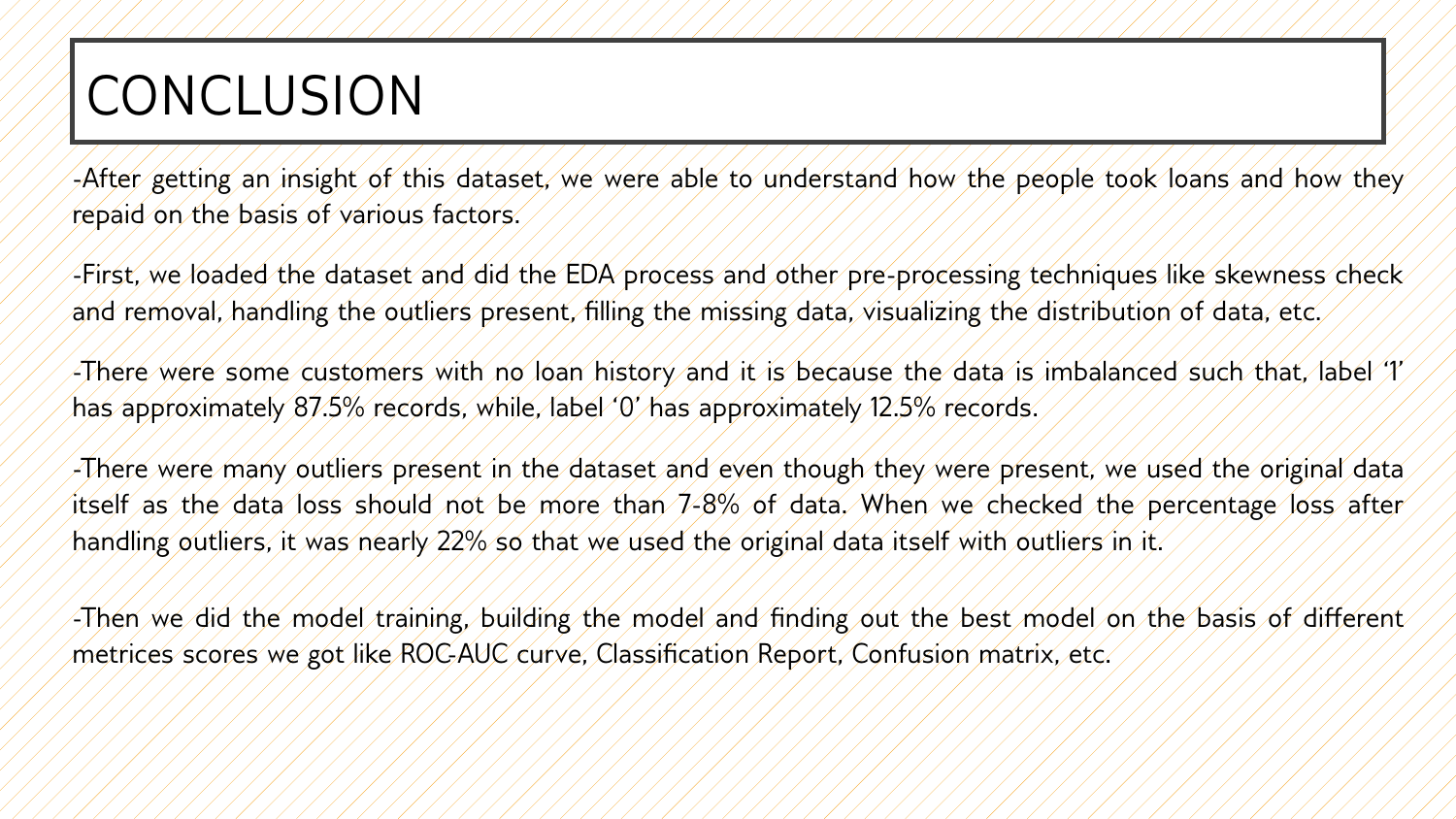

# CONCLUSION
-After getting an insight of this dataset, we were able to understand how the people took loans and how they repaid on the basis of various factors.
-First, we loaded the dataset and did the EDA process and other pre-processing techniques like skewness check and removal, handling the outliers present, filling the missing data, visualizing the distribution of data, etc.
-There were some customers with no loan history and it is because the data is imbalanced such that, label ‘1’ has approximately 87.5% records, while, label ‘0’ has approximately 12.5% records.
-There were many outliers present in the dataset and even though they were present, we used the original data itself as the data loss should not be more than 7-8% of data. When we checked the percentage loss after handling outliers, it was nearly 22% so that we used the original data itself with outliers in it.
-Then we did the model training, building the model and finding out the best model on the basis of different metrices scores we got like ROC-AUC curve, Classification Report, Confusion matrix, etc.